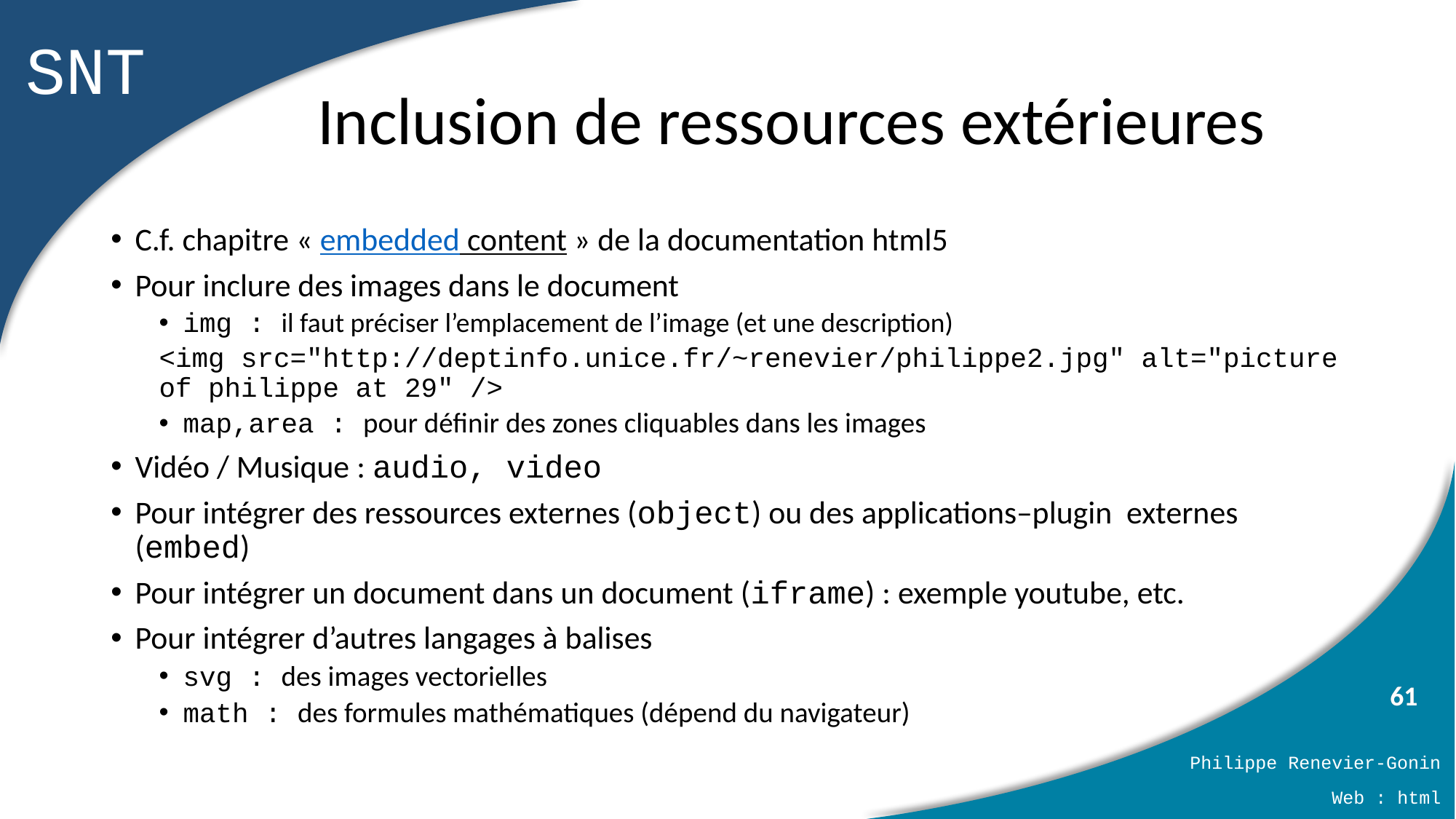

# Inclusion de ressources extérieures
C.f. chapitre « embedded content » de la documentation html5
Pour inclure des images dans le document
img : il faut préciser l’emplacement de l’image (et une description)
<img src="http://deptinfo.unice.fr/~renevier/philippe2.jpg" alt="picture of philippe at 29" />
map,area : pour définir des zones cliquables dans les images
Vidéo / Musique : audio, video
Pour intégrer des ressources externes (object) ou des applications–plugin  externes (embed)
Pour intégrer un document dans un document (iframe) : exemple youtube, etc.
Pour intégrer d’autres langages à balises
svg : des images vectorielles
math : des formules mathématiques (dépend du navigateur)